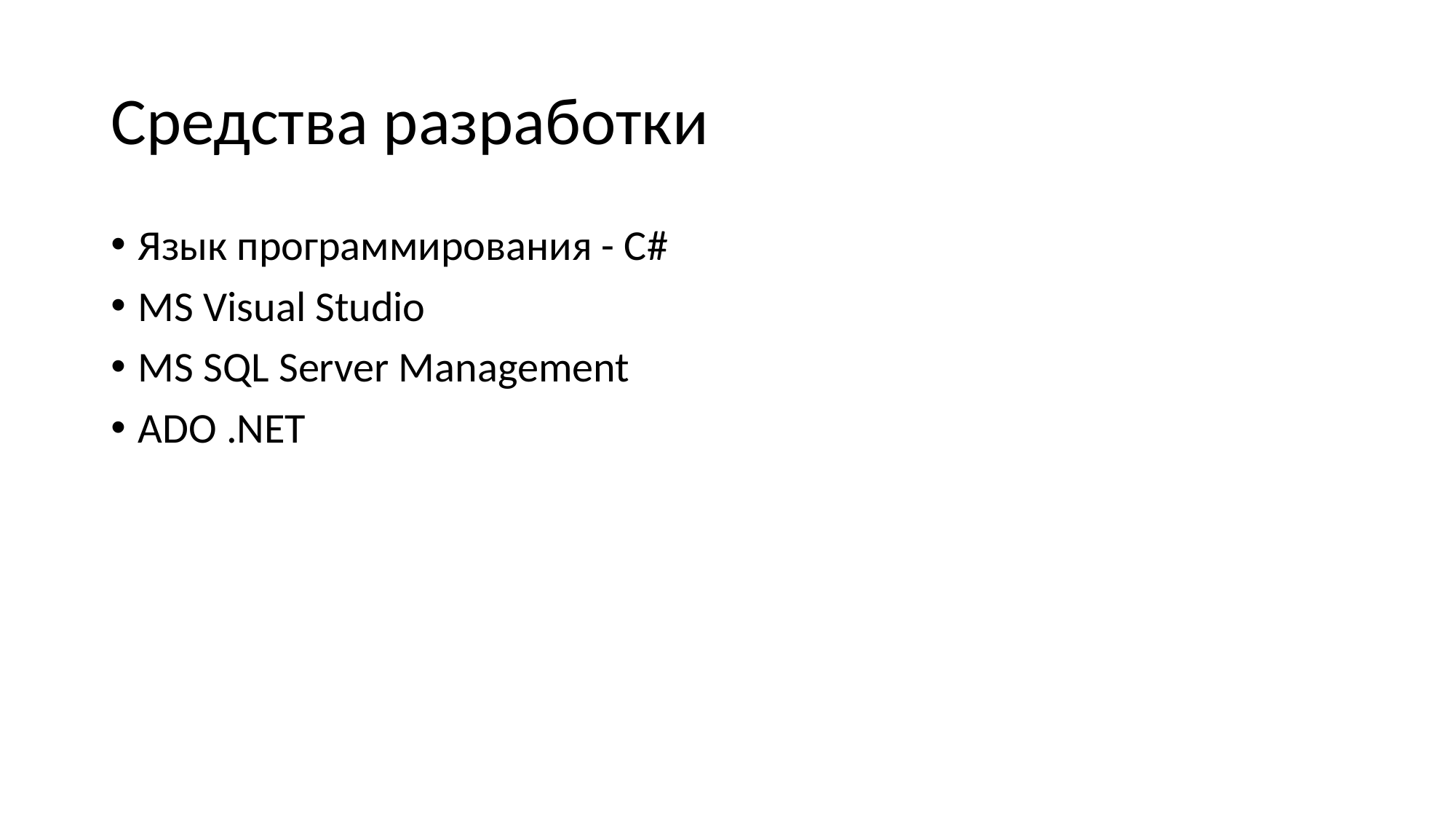

# Средства разработки
Язык программирования - С#
MS Visual Studio
MS SQL Server Management
ADO .NET